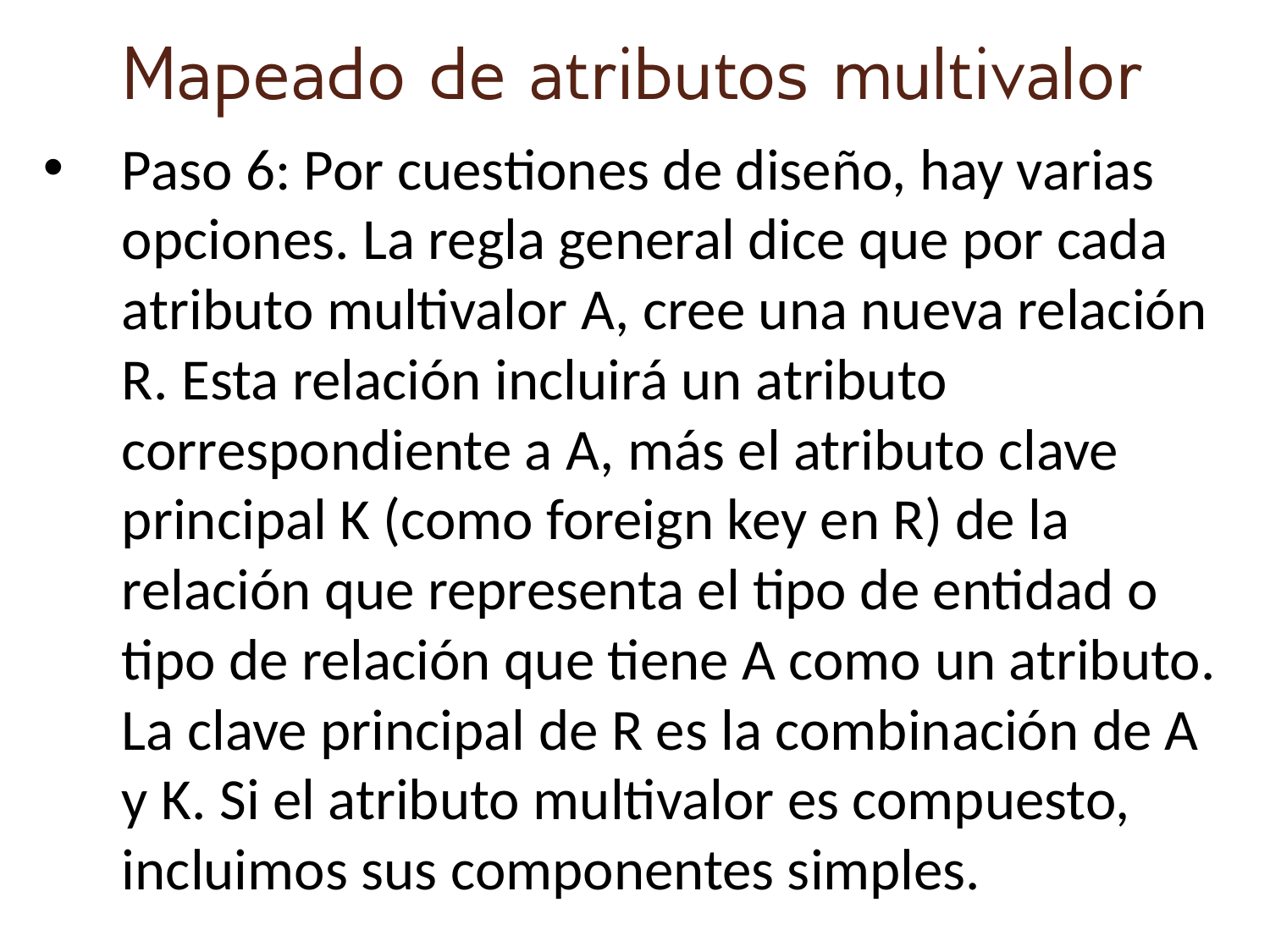

Mapeado de atributos multivalor
Paso 6: Por cuestiones de diseño, hay varias opciones. La regla general dice que por cada atributo multivalor A, cree una nueva relación R. Esta relación incluirá un atributo correspondiente a A, más el atributo clave principal K (como foreign key en R) de la relación que representa el tipo de entidad o tipo de relación que tiene A como un atributo. La clave principal de R es la combinación de A y K. Si el atributo multivalor es compuesto, incluimos sus componentes simples.